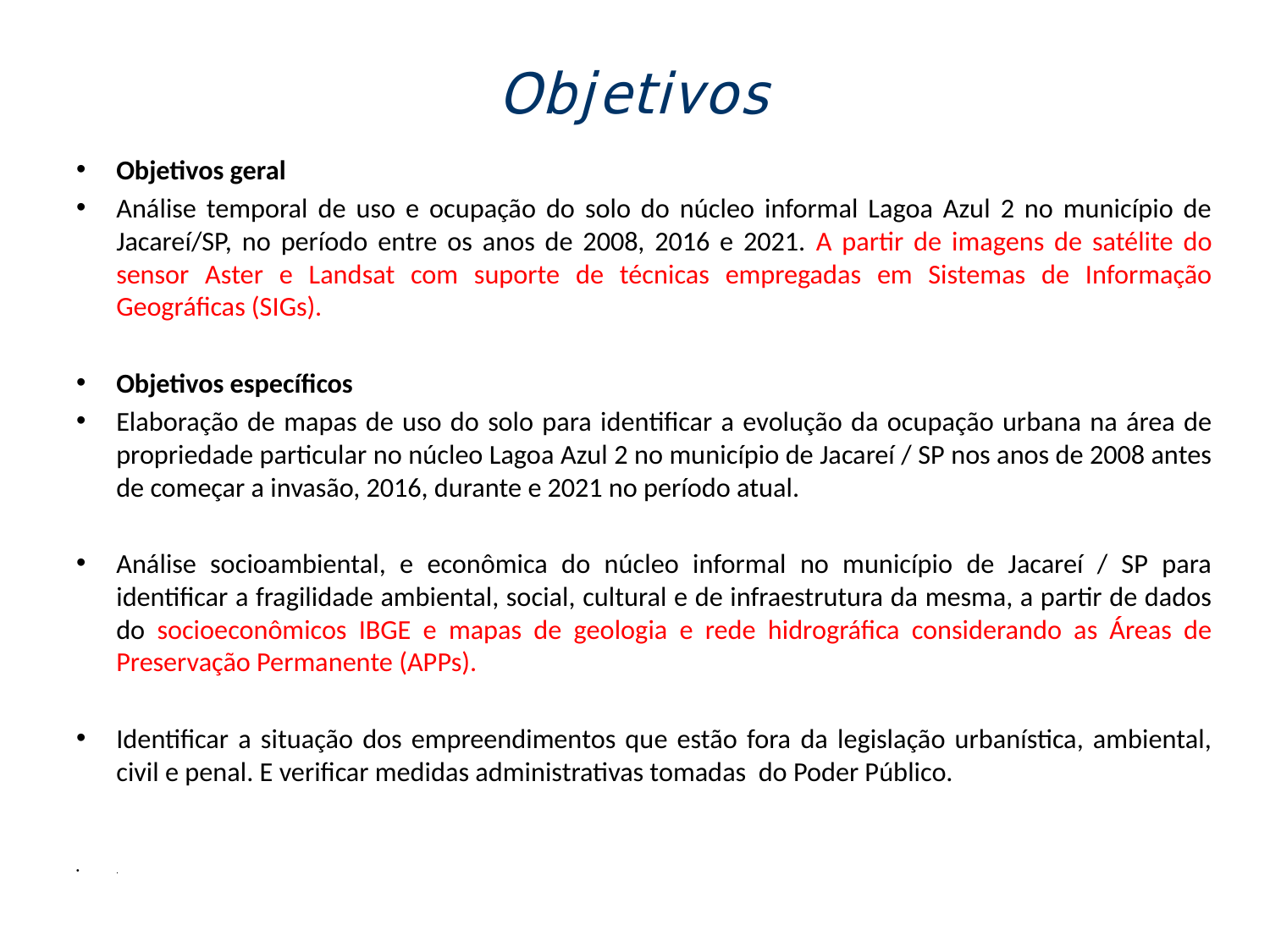

# Objetivos

Objetivos geral
Análise temporal de uso e ocupação do solo do núcleo informal Lagoa Azul 2 no município de Jacareí/SP, no período entre os anos de 2008, 2016 e 2021. A partir de imagens de satélite do sensor Aster e Landsat com suporte de técnicas empregadas em Sistemas de Informação Geográficas (SIGs).

Objetivos específicos
Elaboração de mapas de uso do solo para identificar a evolução da ocupação urbana na área de propriedade particular no núcleo Lagoa Azul 2 no município de Jacareí / SP nos anos de 2008 antes de começar a invasão, 2016, durante e 2021 no período atual.

Análise socioambiental, e econômica do núcleo informal no município de Jacareí / SP para identificar a fragilidade ambiental, social, cultural e de infraestrutura da mesma, a partir de dados do socioeconômicos IBGE e mapas de geologia e rede hidrográfica considerando as Áreas de Preservação Permanente (APPs).

Identificar a situação dos empreendimentos que estão fora da legislação urbanística, ambiental, civil e penal. E verificar medidas administrativas tomadas  do Poder Público.

.